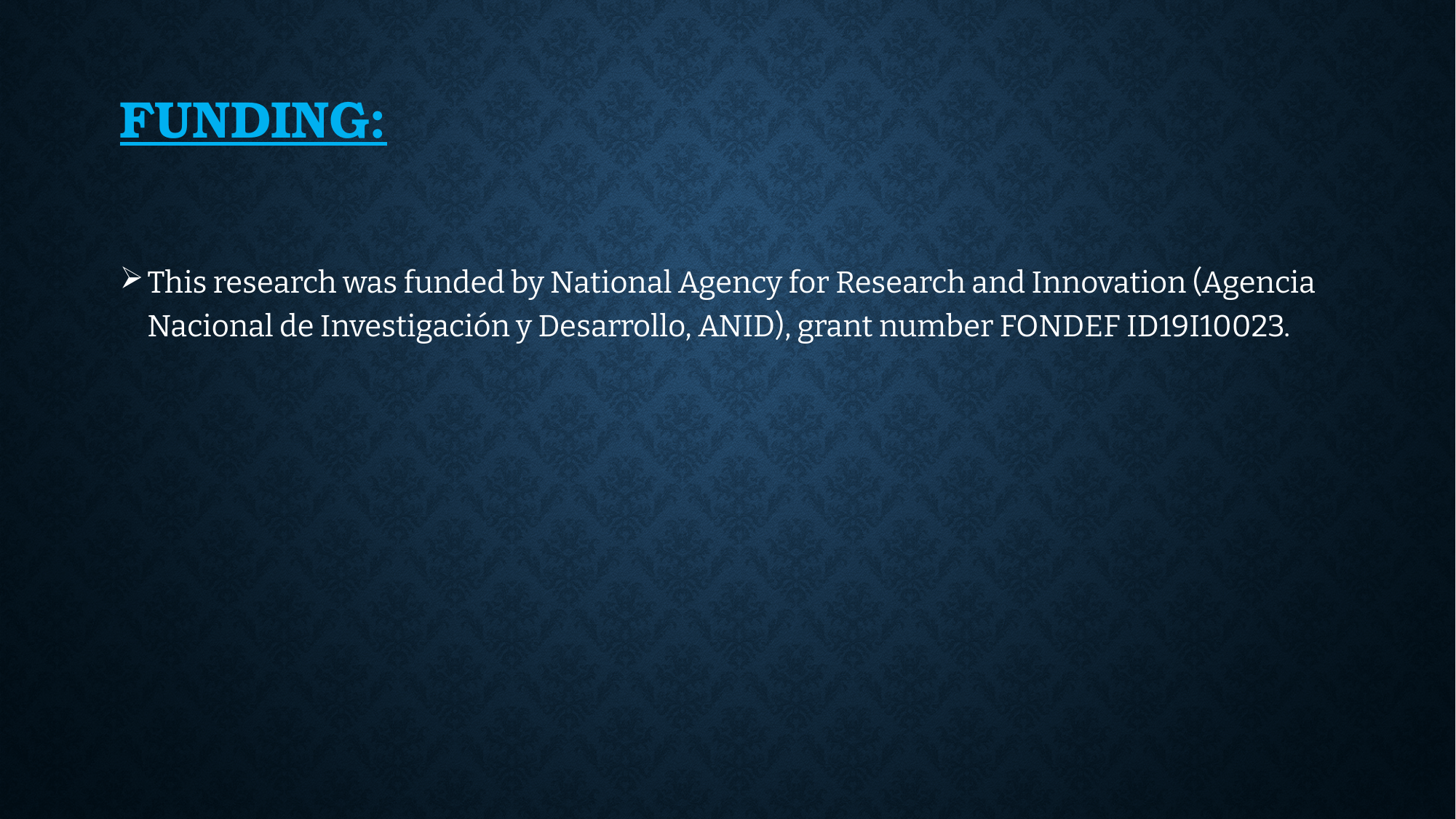

# Funding:
This research was funded by National Agency for Research and Innovation (Agencia Nacional de Investigación y Desarrollo, ANID), grant number FONDEF ID19I10023.